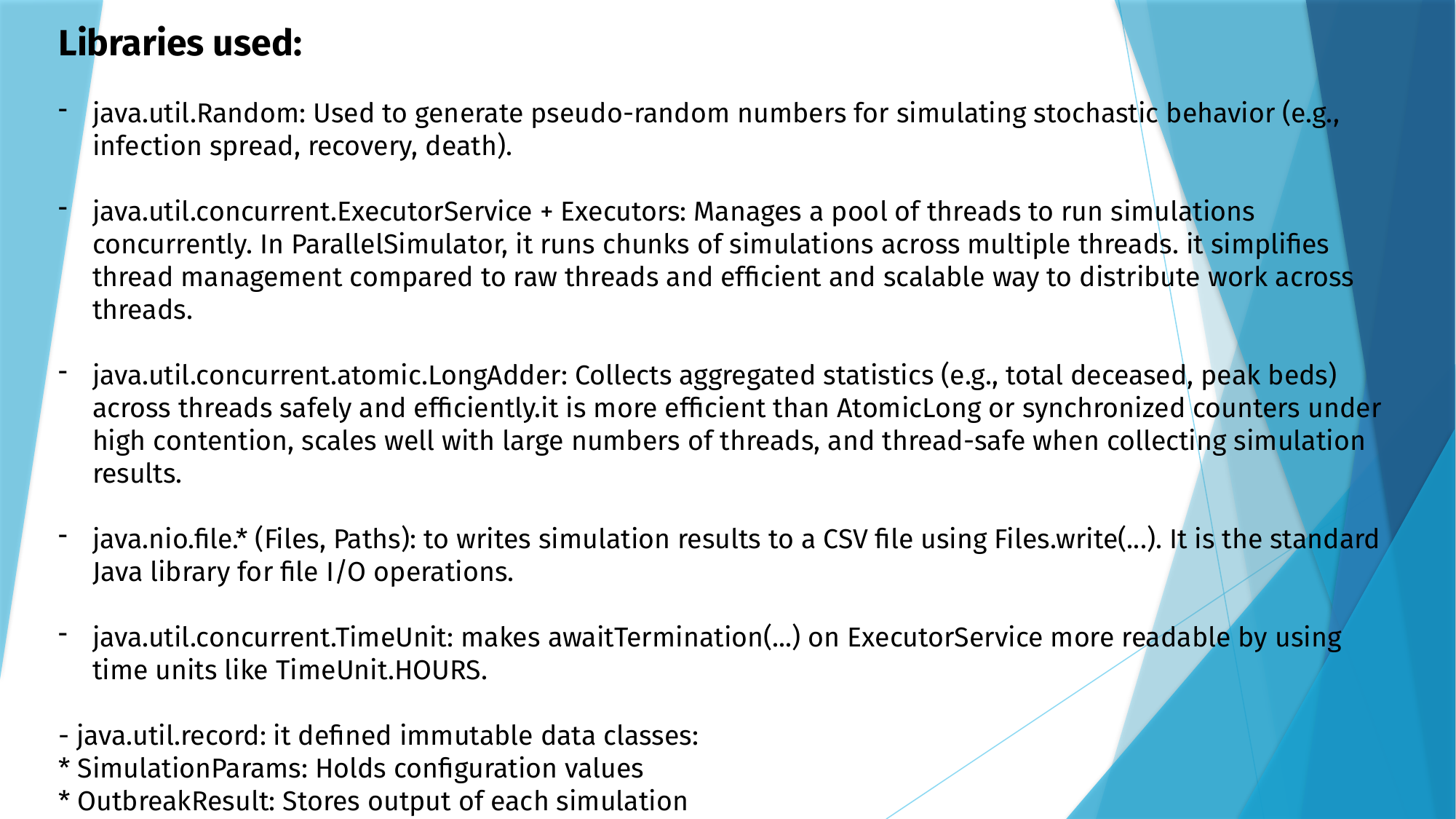

Libraries used:

java.util.Random: Used to generate pseudo-random numbers for simulating stochastic behavior (e.g., infection spread, recovery, death).

java.util.concurrent.ExecutorService + Executors: Manages a pool of threads to run simulations concurrently. In ParallelSimulator, it runs chunks of simulations across multiple threads. it simplifies thread management compared to raw threads and efficient and scalable way to distribute work across threads.

java.util.concurrent.atomic.LongAdder: Collects aggregated statistics (e.g., total deceased, peak beds) across threads safely and efficiently.it is more efficient than AtomicLong or synchronized counters under high contention, scales well with large numbers of threads, and thread-safe when collecting simulation results.

java.nio.file.* (Files, Paths): to writes simulation results to a CSV file using Files.write(...). It is the standard Java library for file I/O operations.

java.util.concurrent.TimeUnit: makes awaitTermination(...) on ExecutorService more readable by using time units like TimeUnit.HOURS.

- java.util.record: it defined immutable data classes:
* SimulationParams: Holds configuration values
* OutbreakResult: Stores output of each simulation